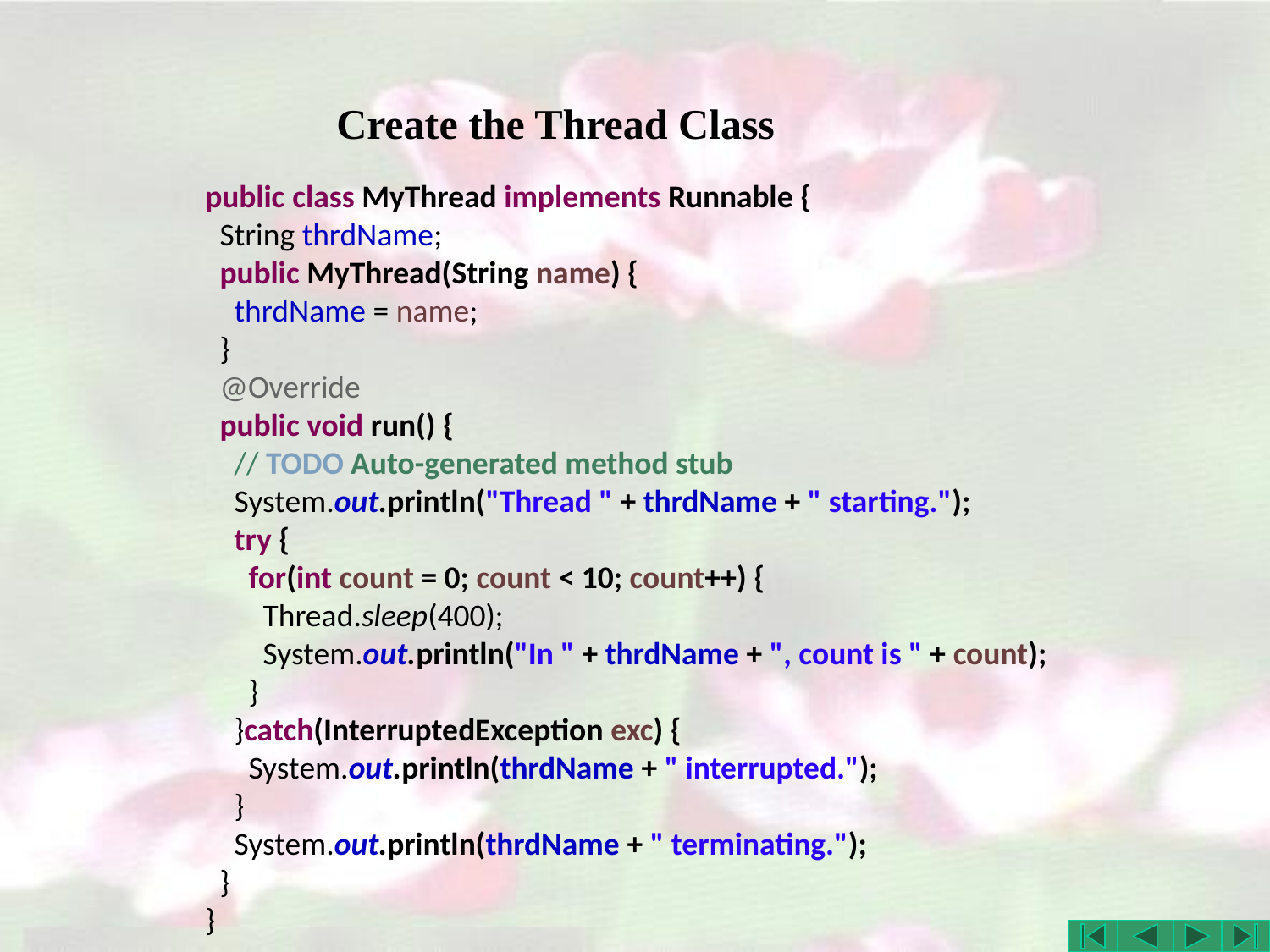

# Create the Thread Class
public class MyThread implements Runnable {
  String thrdName;
  public MyThread(String name) {
    thrdName = name;
  }
  @Override
  public void run() {
    // TODO Auto-generated method stub
    System.out.println("Thread " + thrdName + " starting.");
    try {
      for(int count = 0; count < 10; count++) {
        Thread.sleep(400);
        System.out.println("In " + thrdName + ", count is " + count);
      }
    }catch(InterruptedException exc) {
      System.out.println(thrdName + " interrupted.");
    }
    System.out.println(thrdName + " terminating.");
  }
}